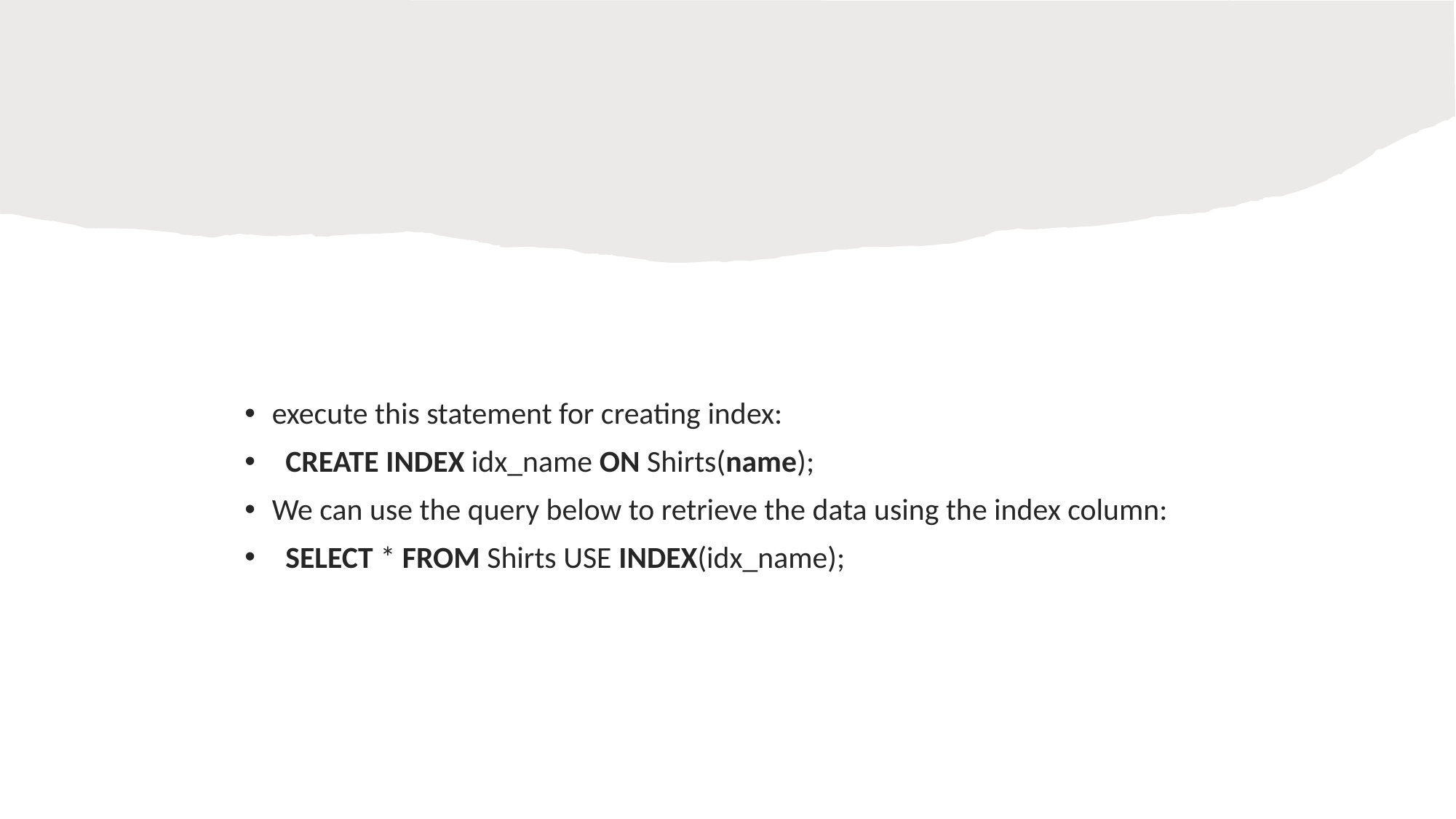

#
execute this statement for creating index:
 CREATE INDEX idx_name ON Shirts(name);
We can use the query below to retrieve the data using the index column:
 SELECT * FROM Shirts USE INDEX(idx_name);